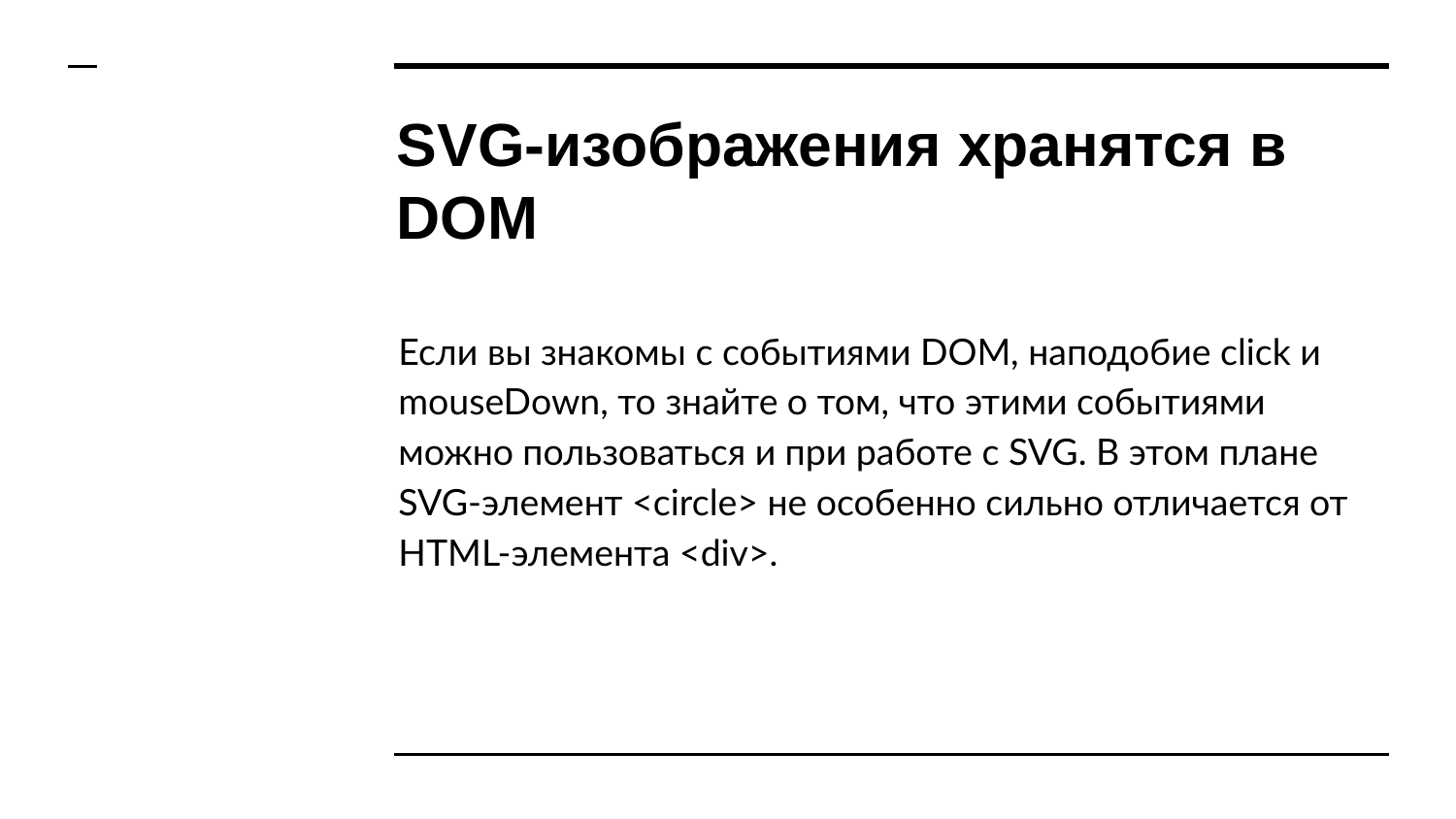

# SVG-изображения хранятся в DOM
Если вы знакомы с событиями DOM, наподобие click и mouseDown, то знайте о том, что этими событиями можно пользоваться и при работе с SVG. В этом плане SVG-элемент <circle> не особенно сильно отличается от HTML-элемента <div>.